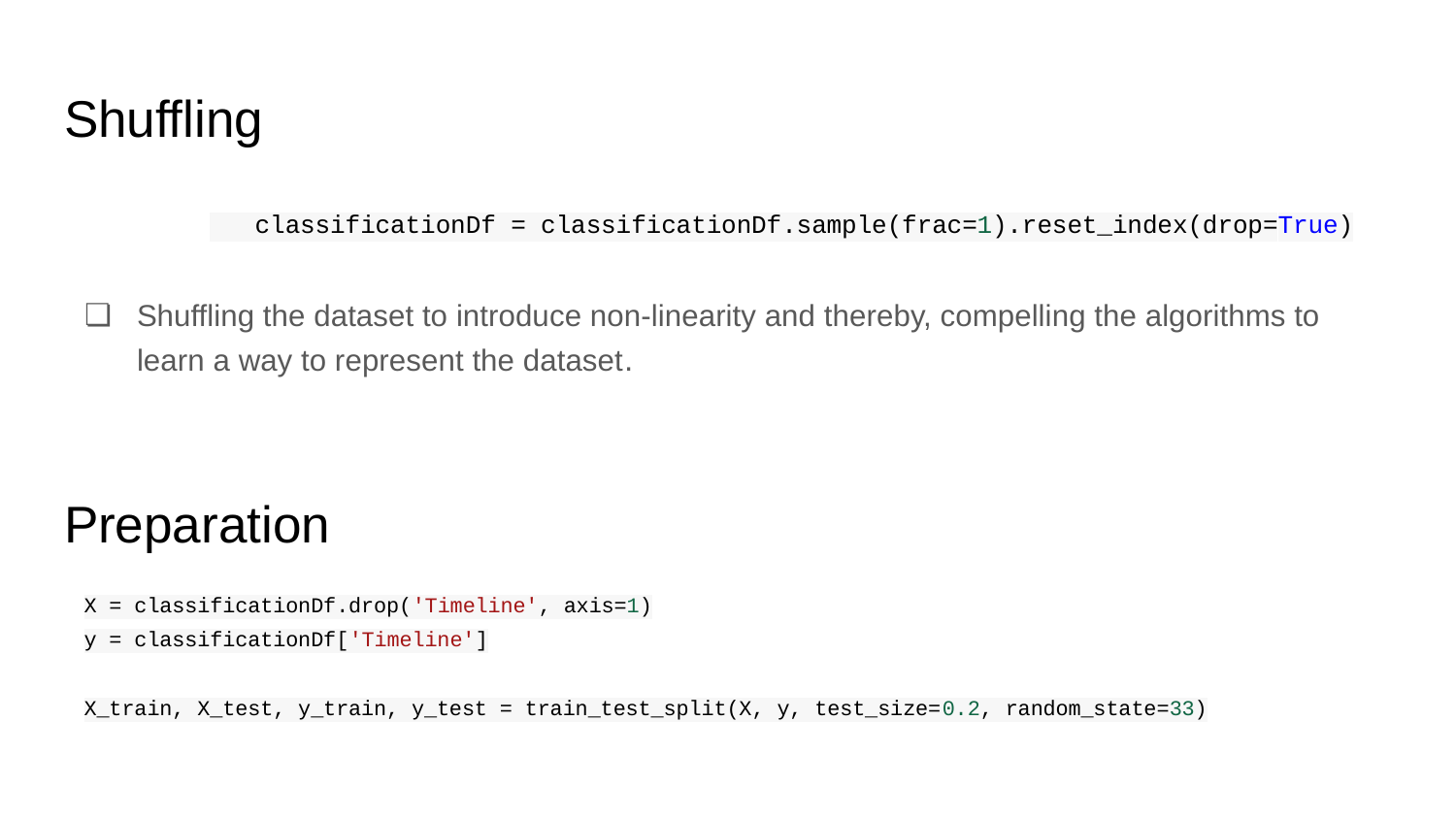

# Shuffling

   classificationDf = classificationDf.sample(frac=1).reset_index(drop=True)

Shuffling the dataset to introduce non-linearity and thereby, compelling the algorithms to learn a way to represent the dataset.

Preparation

X = classificationDf.drop('Timeline', axis=1)
y = classificationDf['Timeline']

X_train, X_test, y_train, y_test = train_test_split(X, y, test_size=0.2, random_state=33)